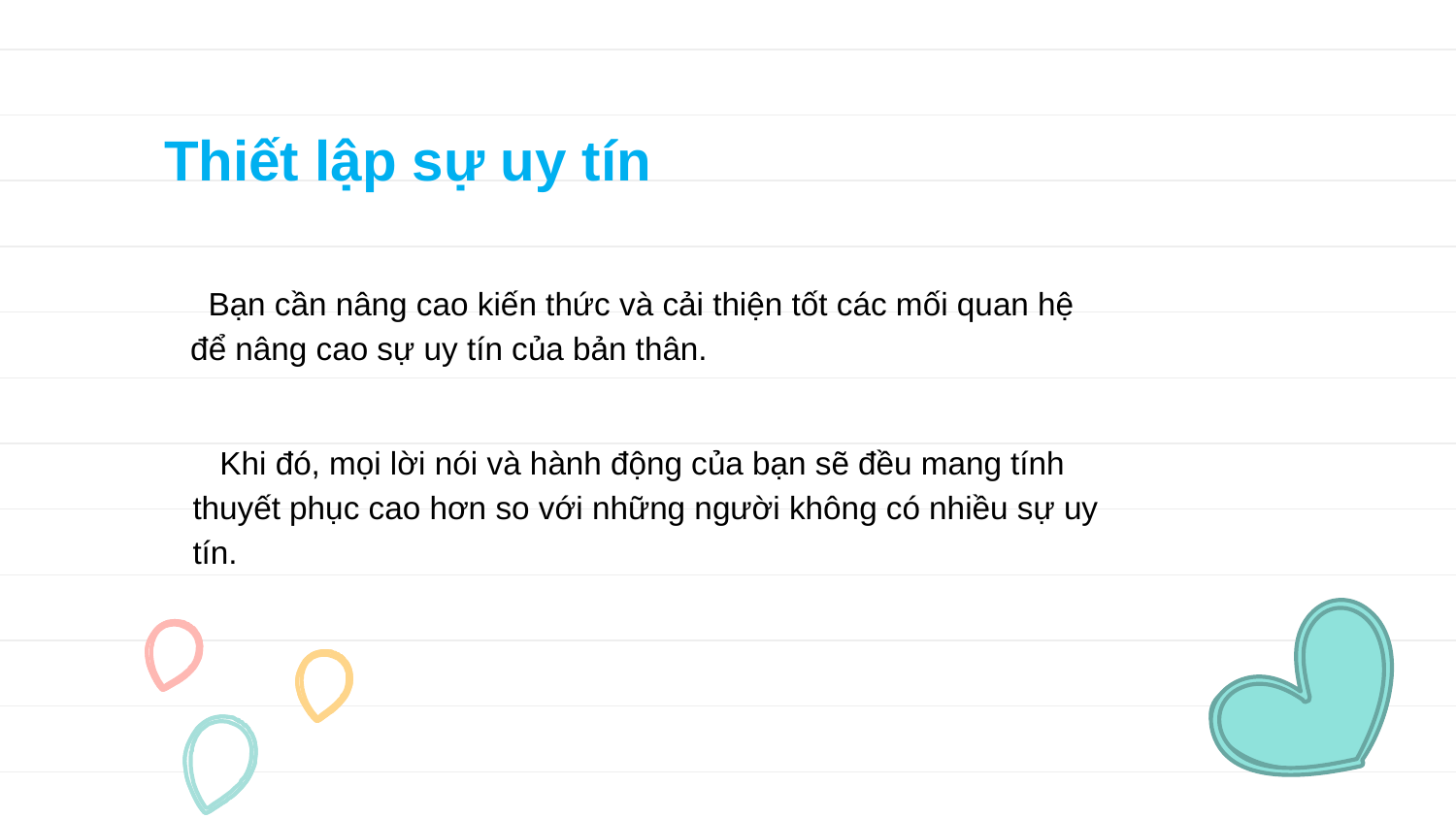

# Thiết lập sự uy tín
  Bạn cần nâng cao kiến thức và cải thiện tốt các mối quan hệ để nâng cao sự uy tín của bản thân.

   Khi đó, mọi lời nói và hành động của bạn sẽ đều mang tính thuyết phục cao hơn so với những người không có nhiều sự uy tín.